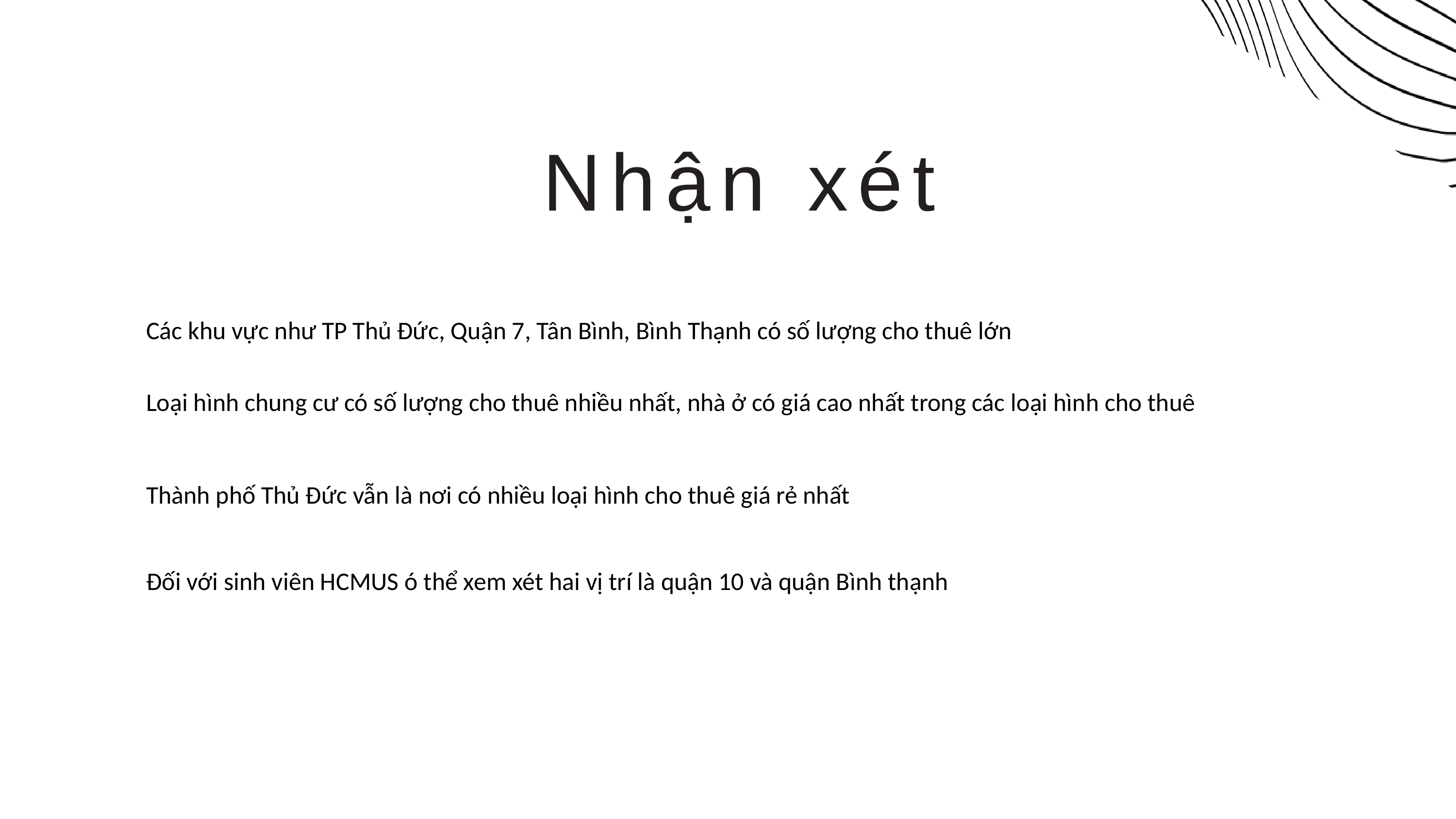

Nhận xét
Các khu vực như TP Thủ Đức, Quận 7, Tân Bình, Bình Thạnh có số lượng cho thuê lớn
Loại hình chung cư có số lượng cho thuê nhiều nhất, nhà ở có giá cao nhất trong các loại hình cho thuê
Thành phố Thủ Đức vẫn là nơi có nhiều loại hình cho thuê giá rẻ nhất
Đối với sinh viên HCMUS ó thể xem xét hai vị trí là quận 10 và quận Bình thạnh